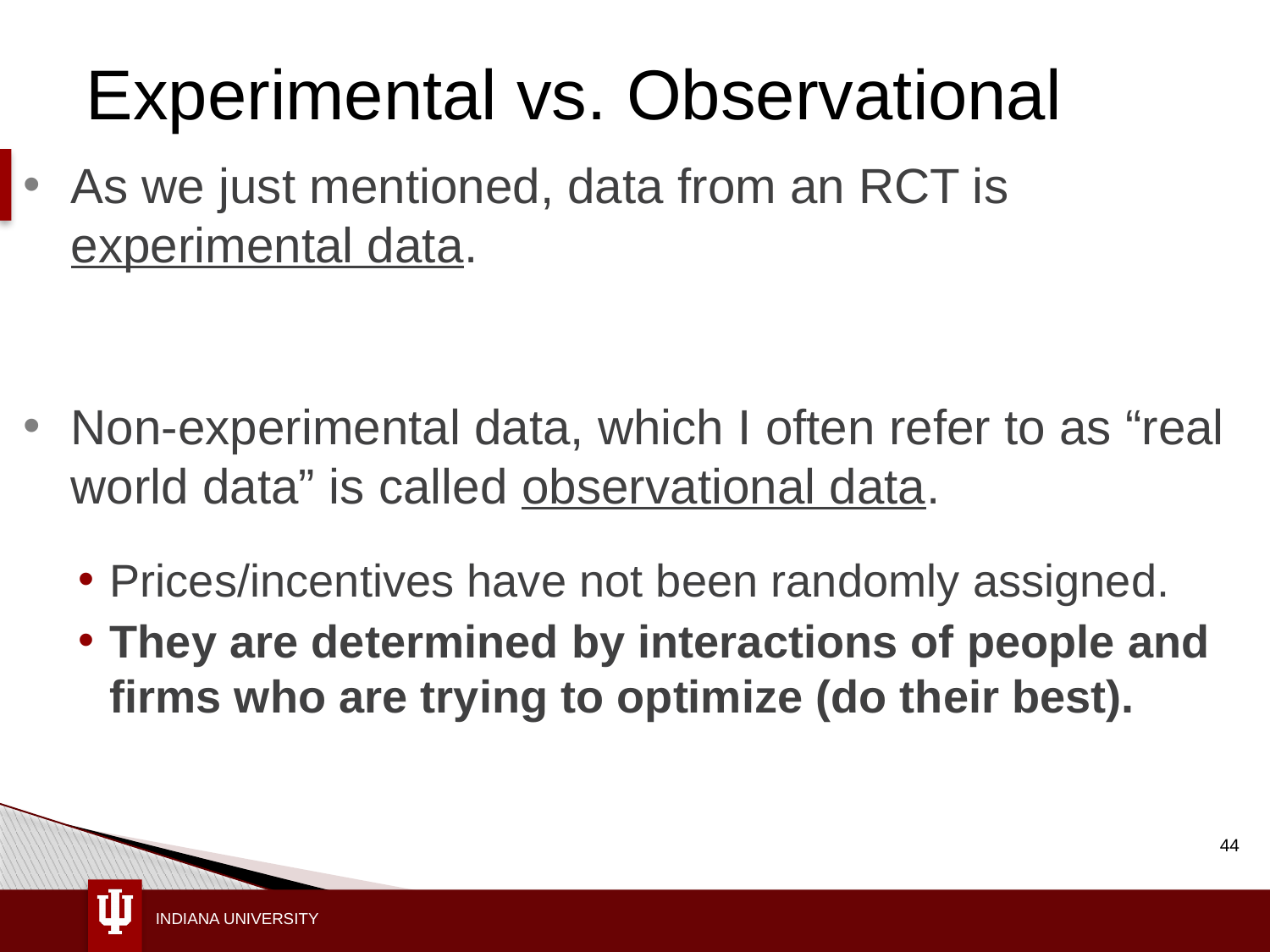

# Experimental vs. Observational
As we just mentioned, data from an RCT is experimental data.

Non-experimental data, which I often refer to as “real world data” is called observational data.
Prices/incentives have not been randomly assigned.
They are determined by interactions of people and firms who are trying to optimize (do their best).

44